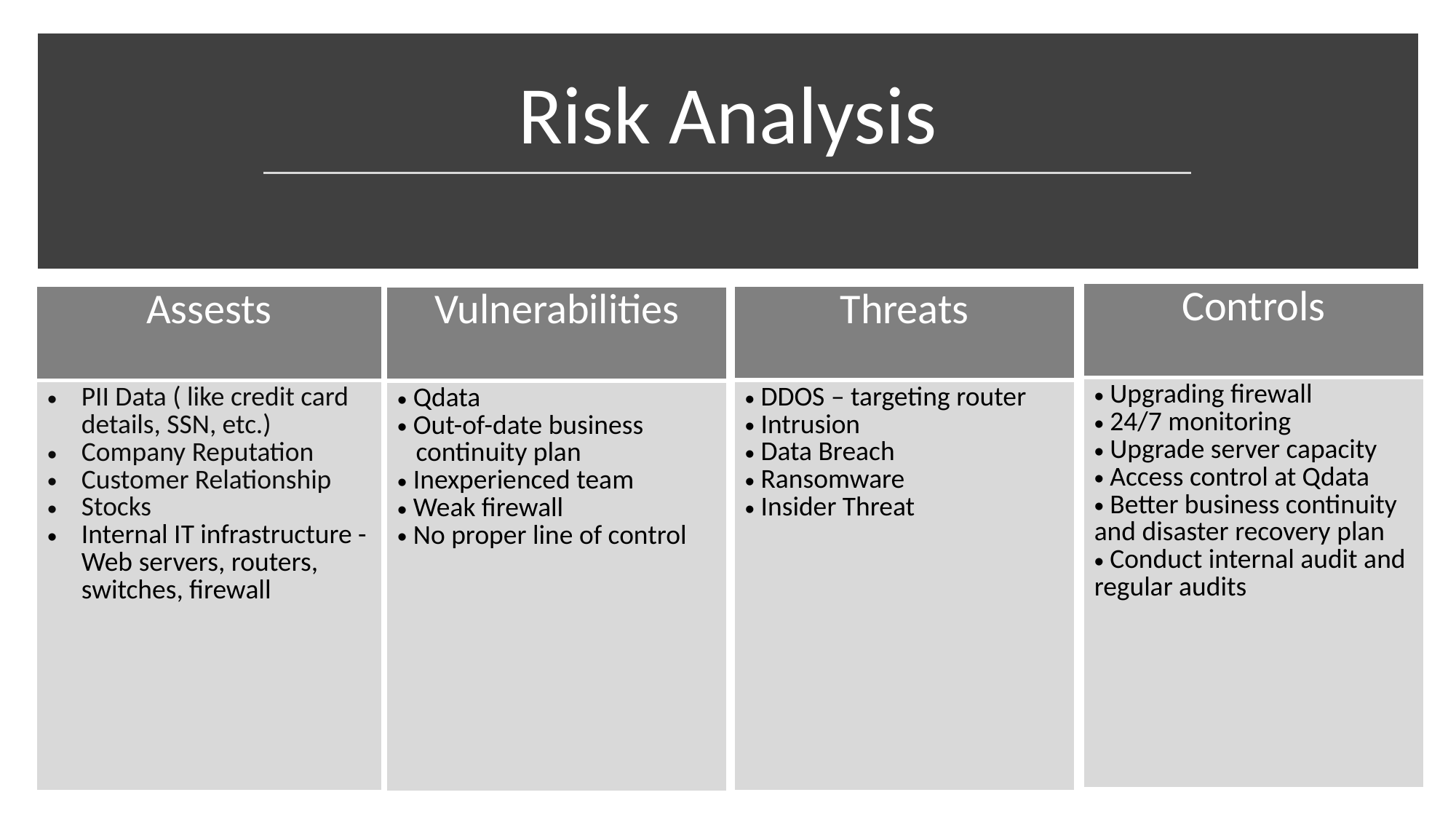

Risk Analysis
| Controls |
| --- |
| Upgrading firewall  24/7 monitoring  Upgrade server capacity   Access control at Qdata  Better business continuity and disaster recovery plan   Conduct internal audit and regular audits |
| Threats |
| --- |
| DDOS – targeting router  Intrusion  Data Breach   Ransomware  Insider Threat |
| Assests |
| --- |
| PII Data ( like credit card details, SSN, etc.) Company Reputation Customer Relationship Stocks Internal IT infrastructure - Web servers, routers, switches, firewall |
| Vulnerabilities |
| --- |
| Qdata  Out-of-date business    continuity plan  Inexperienced team   Weak firewall  No proper line of control |